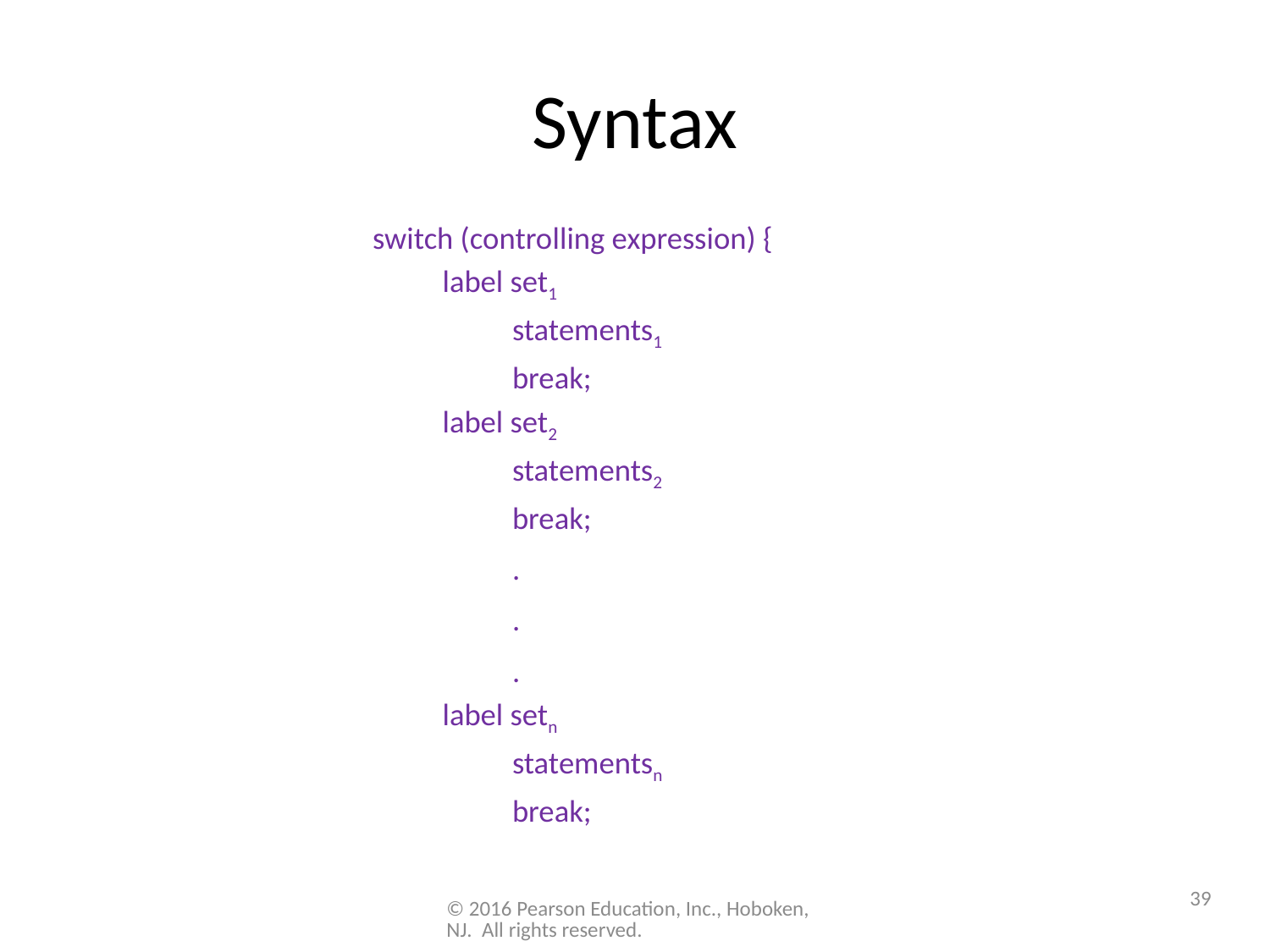

# Syntax
switch (controlling expression) {
	label set1
		statements1
		break;
	label set2
		statements2
		break;
		.
		.
		.
	label setn
		statementsn
		break;

39
© 2016 Pearson Education, Inc., Hoboken, NJ.  All rights reserved.